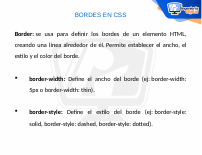

BORDES EN CSS
Border: se usa para definir los bordes de un elemento HTML, creando una línea alrededor de él. Permite establecer el ancho, el estilo y el color del borde.

border-width: Define el ancho del borde (ej: border-width: 5px o border-width: thin).

border-style: Define el estilo del borde (ej: border-style: solid, border-style: dashed, border-style: dotted).